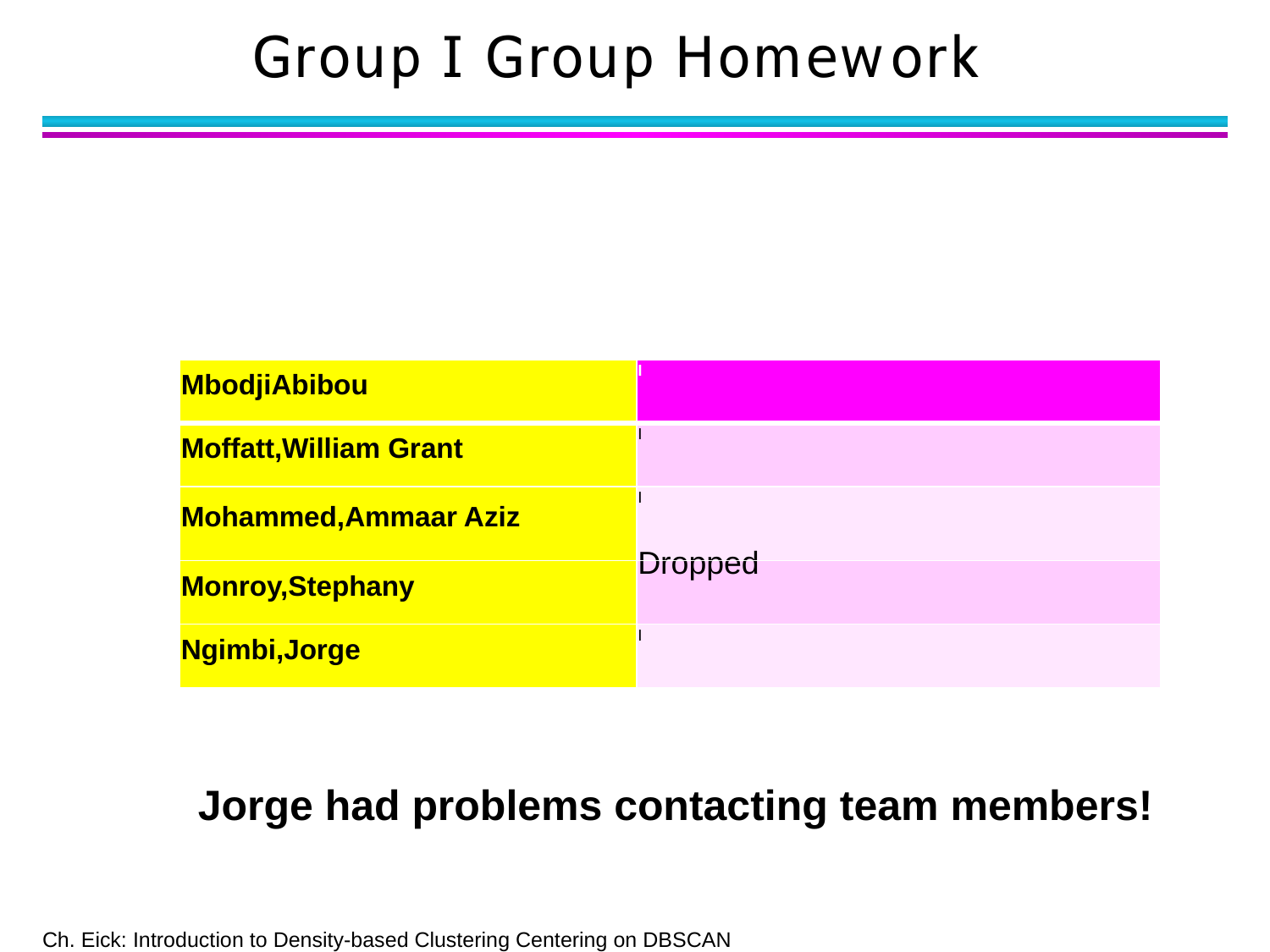

# Group I Group Homework
| MbodjiAbibou | I |
| --- | --- |
| Moffatt,William Grant | I |
| Mohammed,Ammaar Aziz | I |
| Monroy,Stephany | Dropped |
| Ngimbi,Jorge | I |
Jorge had problems contacting team members!